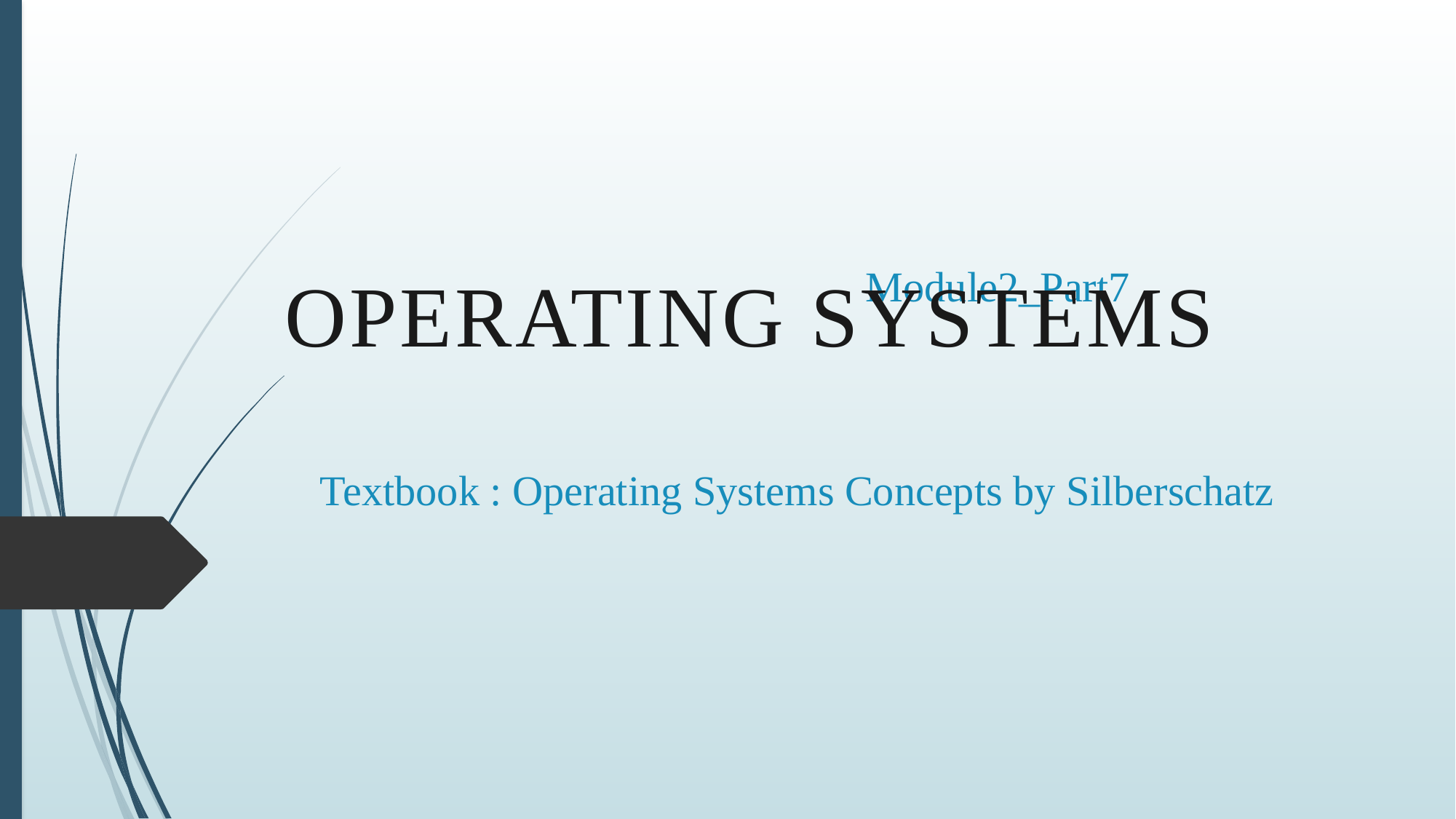

Operating SYSTEMS
# Module2_Part7 Textbook : Operating Systems Concepts by Silberschatz